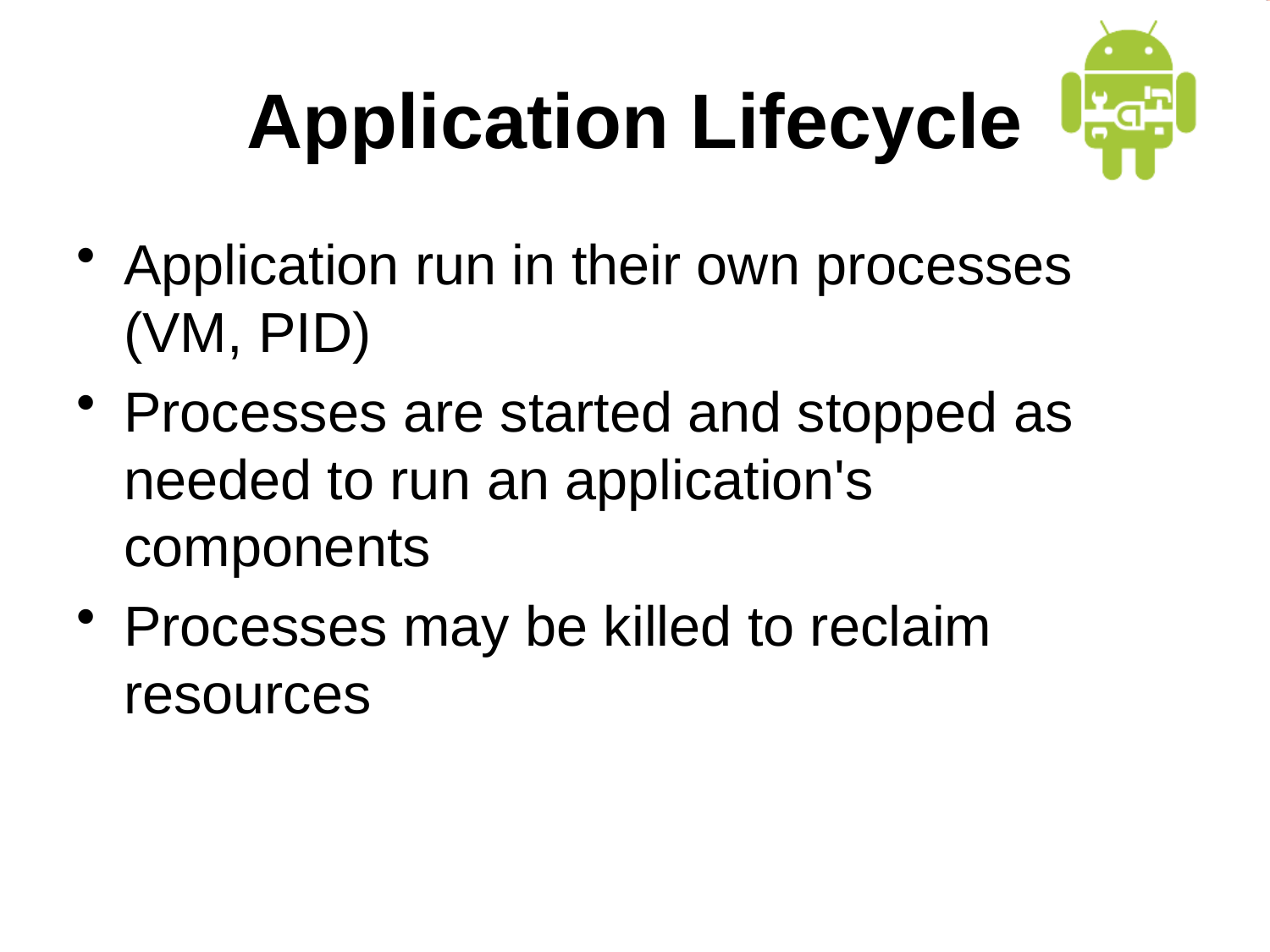

# Application Lifecycle
Application run in their own processes (VM, PID)
Processes are started and stopped as needed to run an application's components
Processes may be killed to reclaim resources